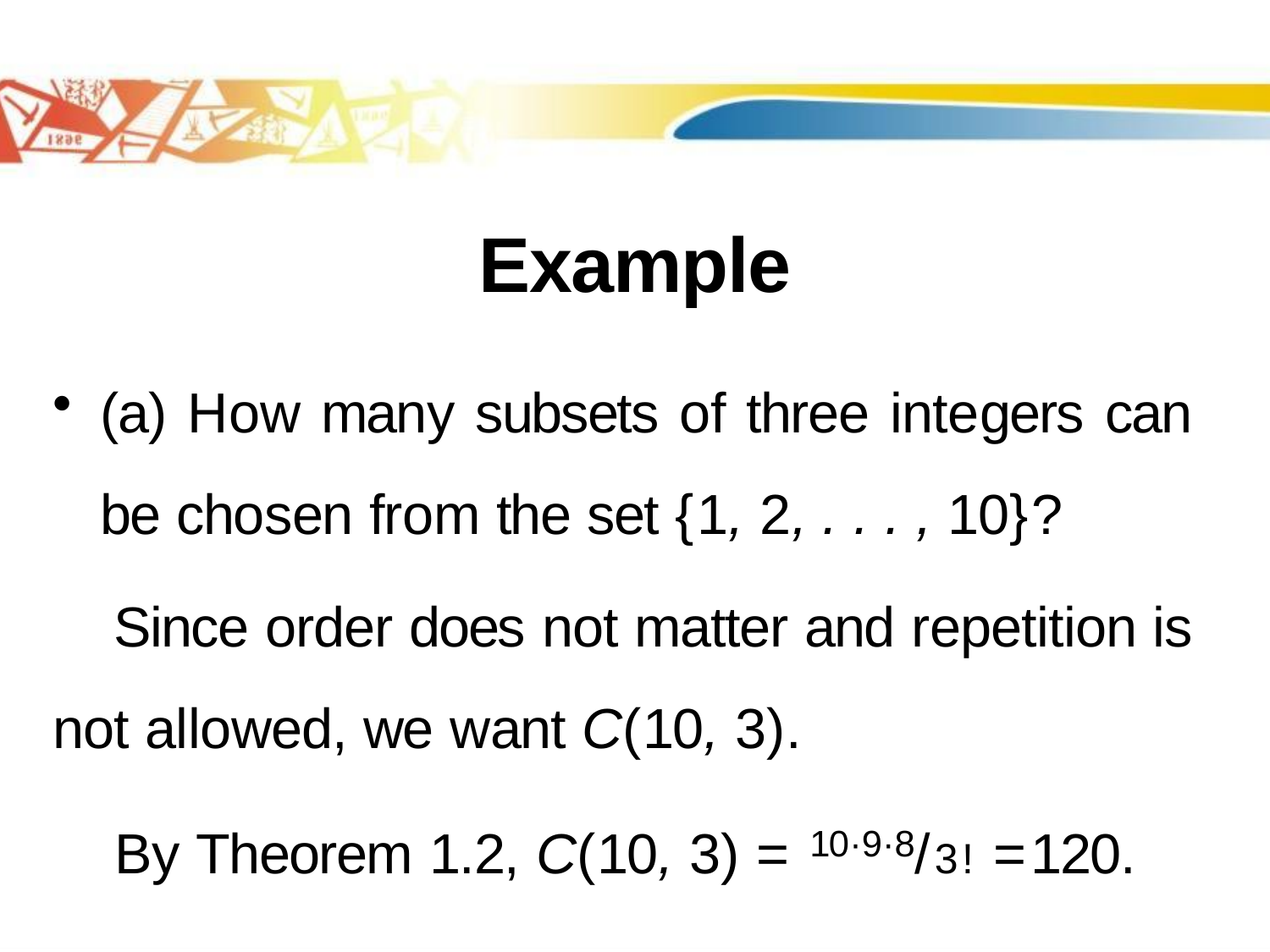

# Example
(a) How many subsets of three integers can be chosen from the set {1, 2, . . . , 10}?
    Since order does not matter and repetition is not allowed, we want C(10, 3).
    By Theorem 1.2, C(10, 3) = 10·9·8/3! =120.